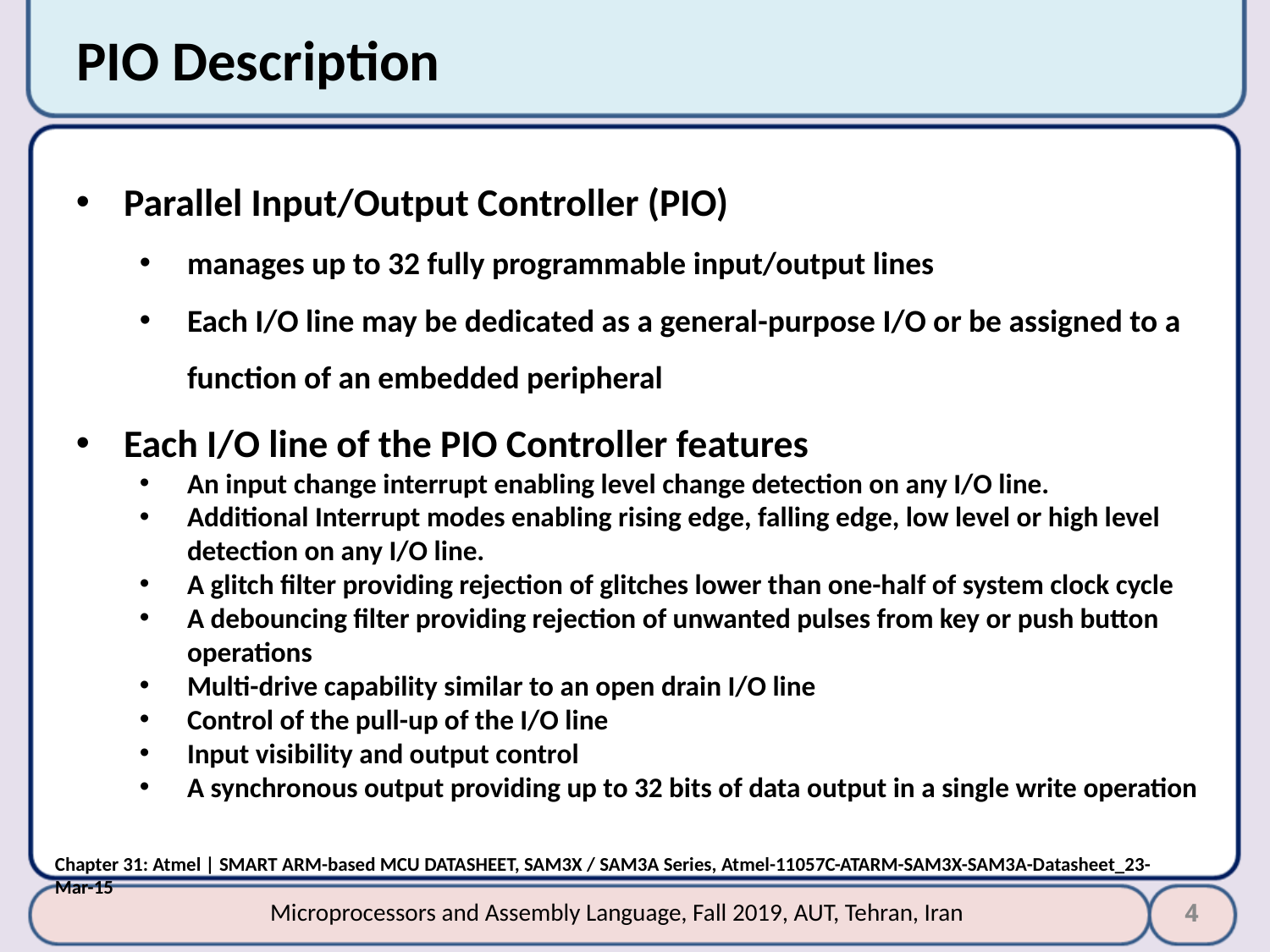

# PIO Description

Parallel Input/Output Controller (PIO)
manages up to 32 fully programmable input/output lines
Each I/O line may be dedicated as a general-purpose I/O or be assigned to a function of an embedded peripheral
Each I/O line of the PIO Controller features
An input change interrupt enabling level change detection on any I/O line.
Additional Interrupt modes enabling rising edge, falling edge, low level or high level detection on any I/O line.
A glitch filter providing rejection of glitches lower than one-half of system clock cycle
A debouncing filter providing rejection of unwanted pulses from key or push button operations
Multi-drive capability similar to an open drain I/O line
Control of the pull-up of the I/O line
Input visibility and output control
A synchronous output providing up to 32 bits of data output in a single write operation
Chapter 31: Atmel | SMART ARM-based MCU DATASHEET, SAM3X / SAM3A Series, Atmel-11057C-ATARM-SAM3X-SAM3A-Datasheet_23-Mar-15
4
Microprocessors and Assembly Language, Fall 2019, AUT, Tehran, Iran